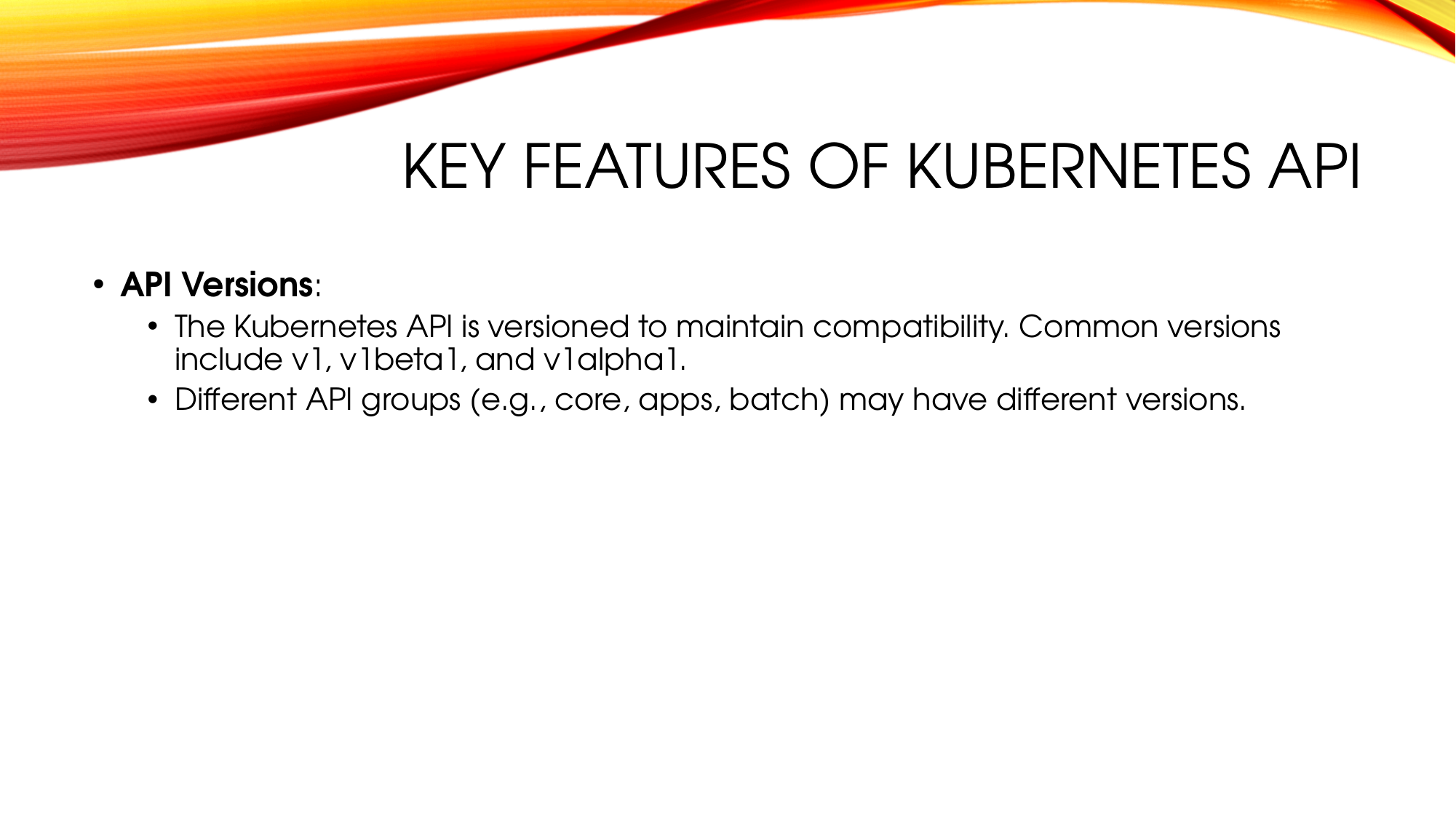

# Key Features of Kubernetes API
API Versions:
The Kubernetes API is versioned to maintain compatibility. Common versions include v1, v1beta1, and v1alpha1.
Different API groups (e.g., core, apps, batch) may have different versions.